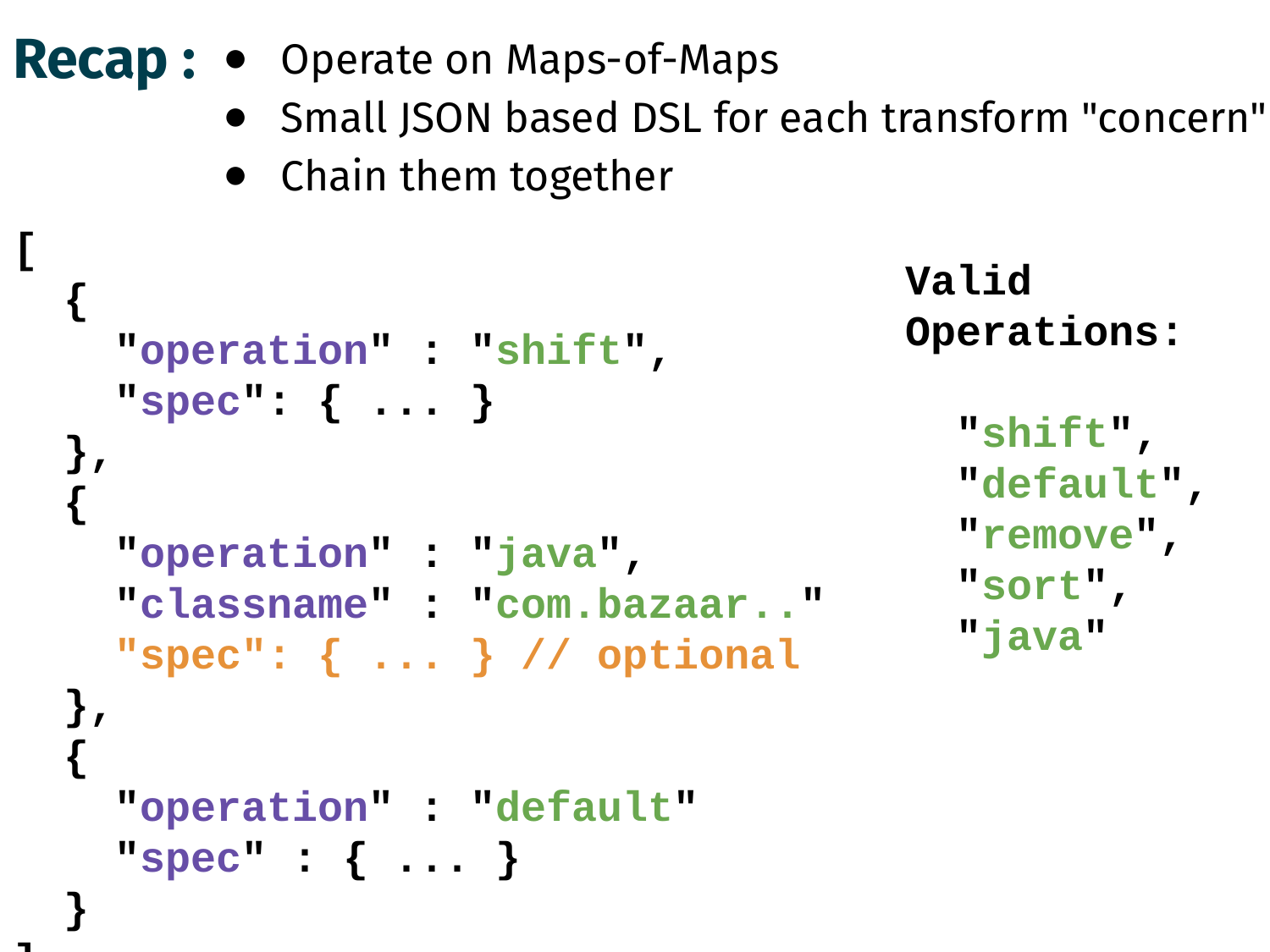

Operate on Maps-of-Maps
Small JSON based DSL for each transform "concern"
Chain them together
# Recap :
[
  {
    "operation" : "shift",
    "spec": { ... }
  },
  {
    "operation" : "java",
    "classname" : "com.bazaar.."
    "spec": { ... } // optional
  },
  {
    "operation" : "default"
    "spec" : { ... }
  }
]

Valid
Operations:

  "shift",
  "default",
  "remove",
  "sort",
  "java"